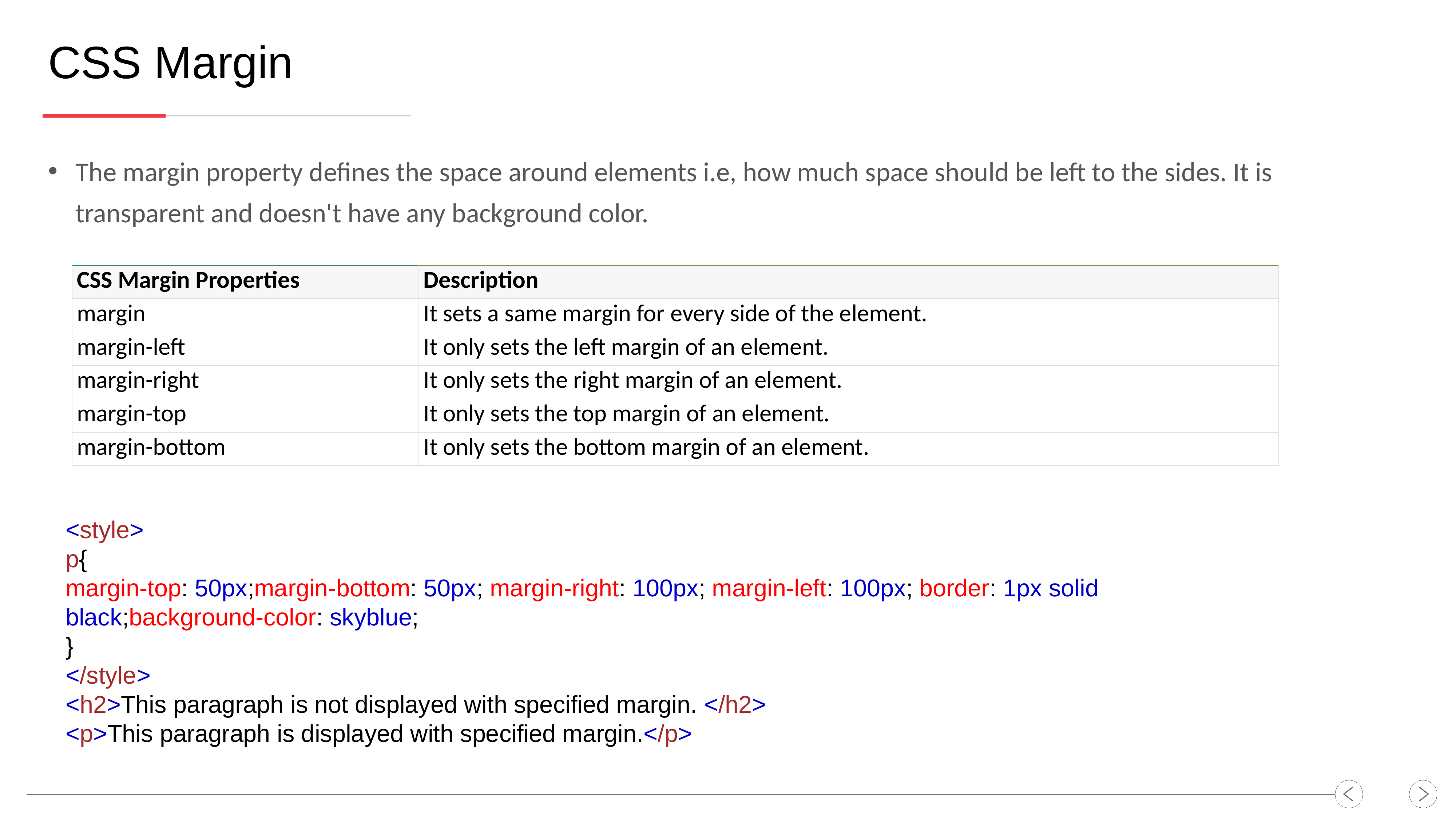

CSS Margin
The margin property defines the space around elements i.e, how much space should be left to the sides. It is transparent and doesn't have any background color.
| CSS Margin Properties | Description |
| --- | --- |
| margin | It sets a same margin for every side of the element. |
| margin-left | It only sets the left margin of an element. |
| margin-right | It only sets the right margin of an element. |
| margin-top | It only sets the top margin of an element. |
| margin-bottom | It only sets the bottom margin of an element. |
<style>
p{
margin-top: 50px;margin-bottom: 50px; margin-right: 100px; margin-left: 100px; border: 1px solid black;background-color: skyblue;
}
</style>
<h2>This paragraph is not displayed with specified margin. </h2>
<p>This paragraph is displayed with specified margin.</p>